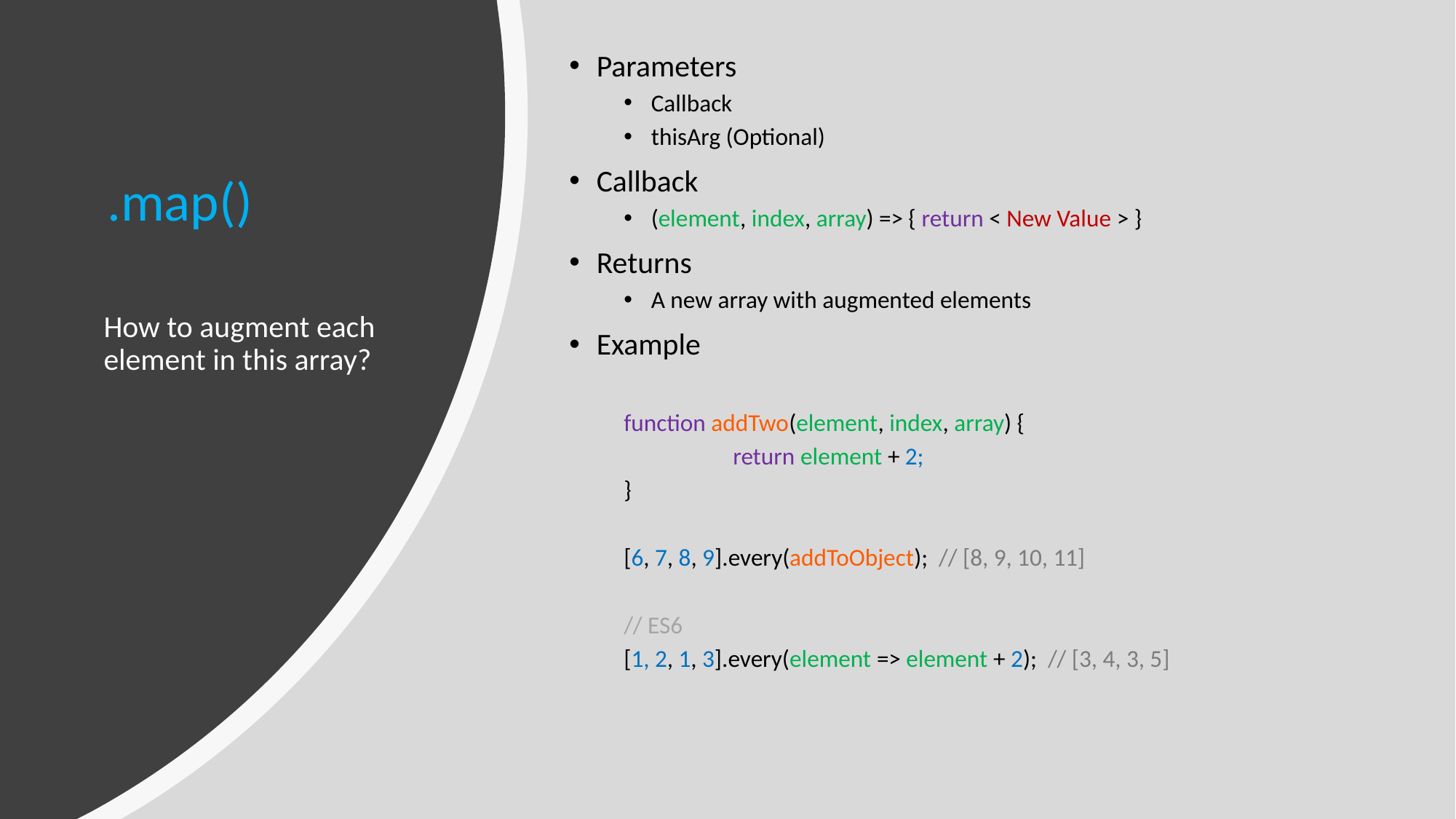

Parameters
Callback
thisArg (Optional)
Callback
(element, index, array) => { return < New Value > }
Returns
A new array with augmented elements
Example

function addTwo(element, index, array) {
	return element + 2;
}

[6, 7, 8, 9].every(addToObject);  // [8, 9, 10, 11]

// ES6
[1, 2, 1, 3].every(element => element + 2);  // [3, 4, 3, 5]

# .map()
How to augment each element in this array?